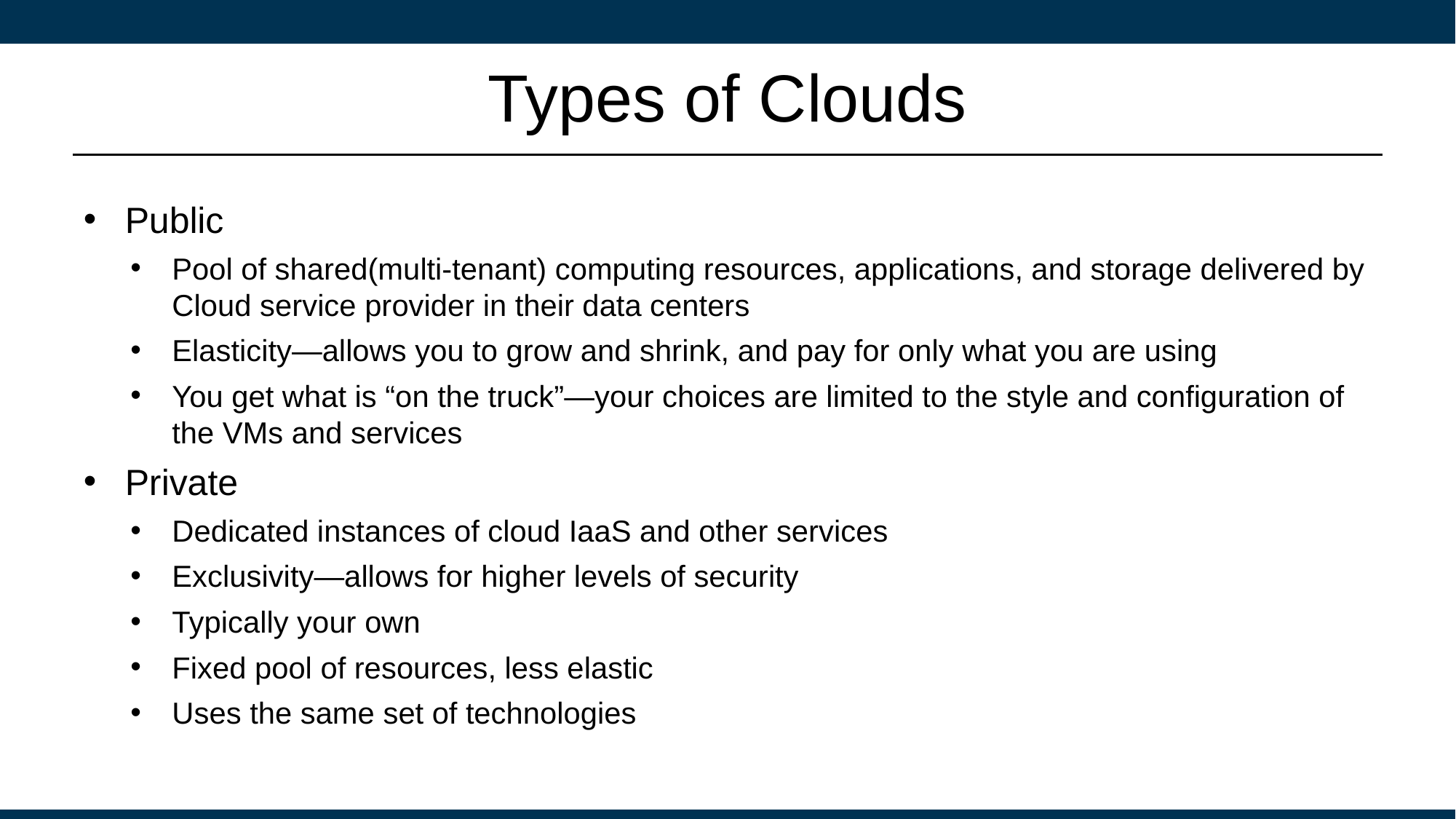

# Types of Clouds
Public
Pool of shared(multi-tenant) computing resources, applications, and storage delivered by Cloud service provider in their data centers
Elasticity—allows you to grow and shrink, and pay for only what you are using
You get what is “on the truck”—your choices are limited to the style and configuration of the VMs and services
Private
Dedicated instances of cloud IaaS and other services
Exclusivity—allows for higher levels of security
Typically your own
Fixed pool of resources, less elastic
Uses the same set of technologies